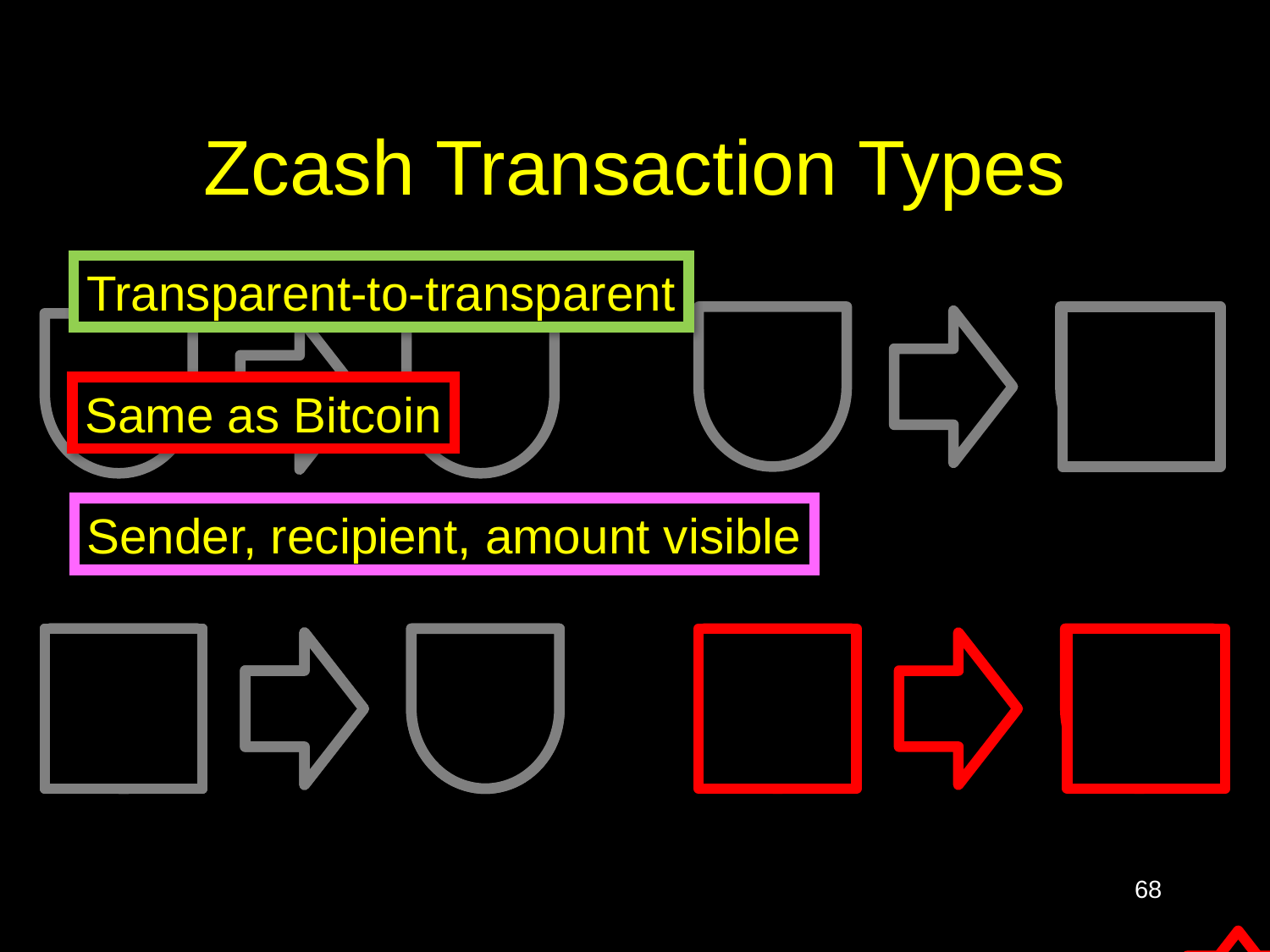

# Zcash Transaction Types
Transparent-to-transparent

Same as Bitcoin
Sender, recipient, amount visible

68